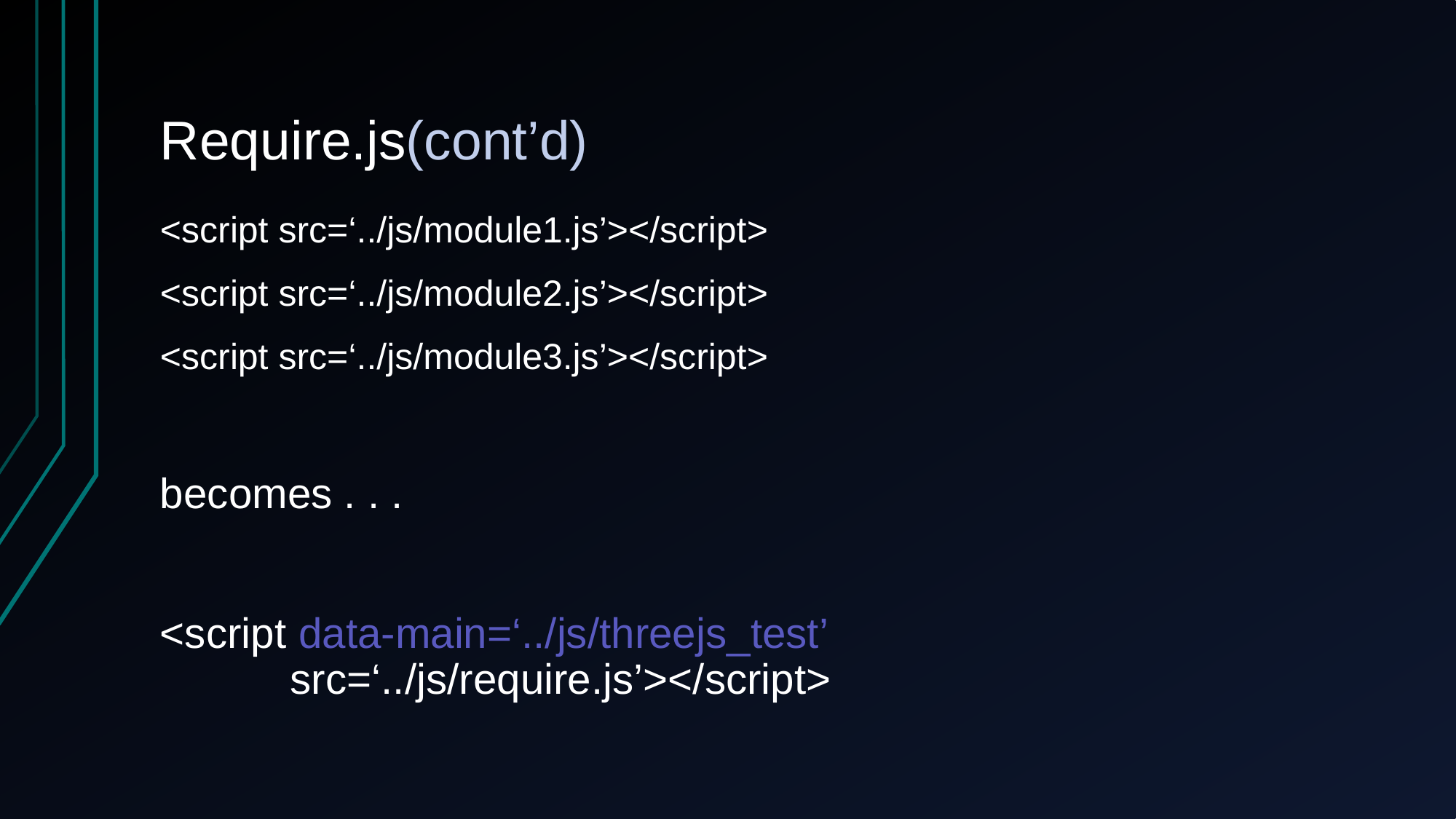

# Require.js(cont’d)
<script src=‘../js/module1.js’></script>
<script src=‘../js/module2.js’></script>
<script src=‘../js/module3.js’></script>

becomes . . .

<script data-main=‘../js/threejs_test’
           src=‘../js/require.js’></script>